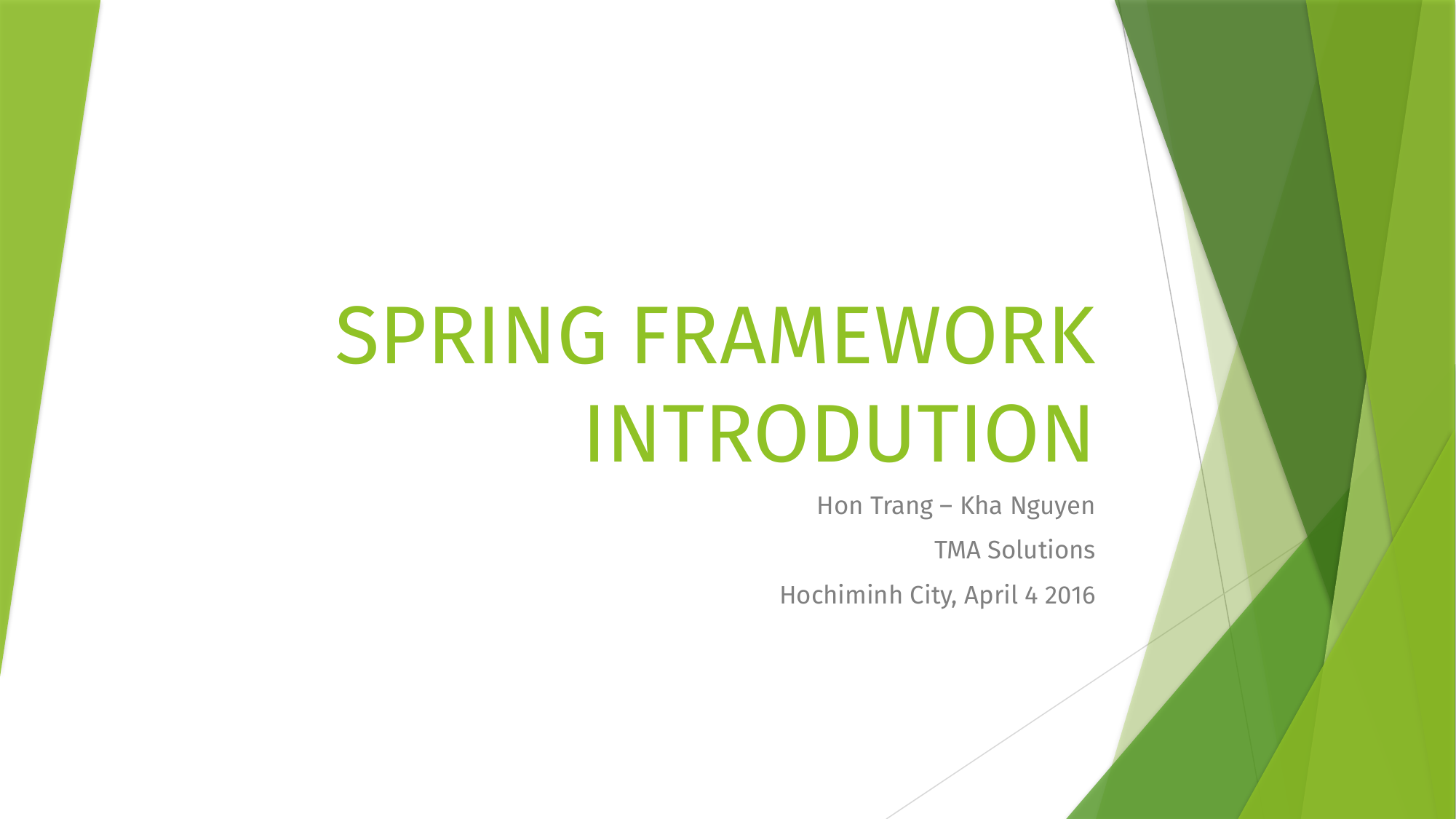

# SPRING FRAMEWORK INTRODUTION
Hon Trang – Kha Nguyen
TMA Solutions
Hochiminh City, April 4 2016